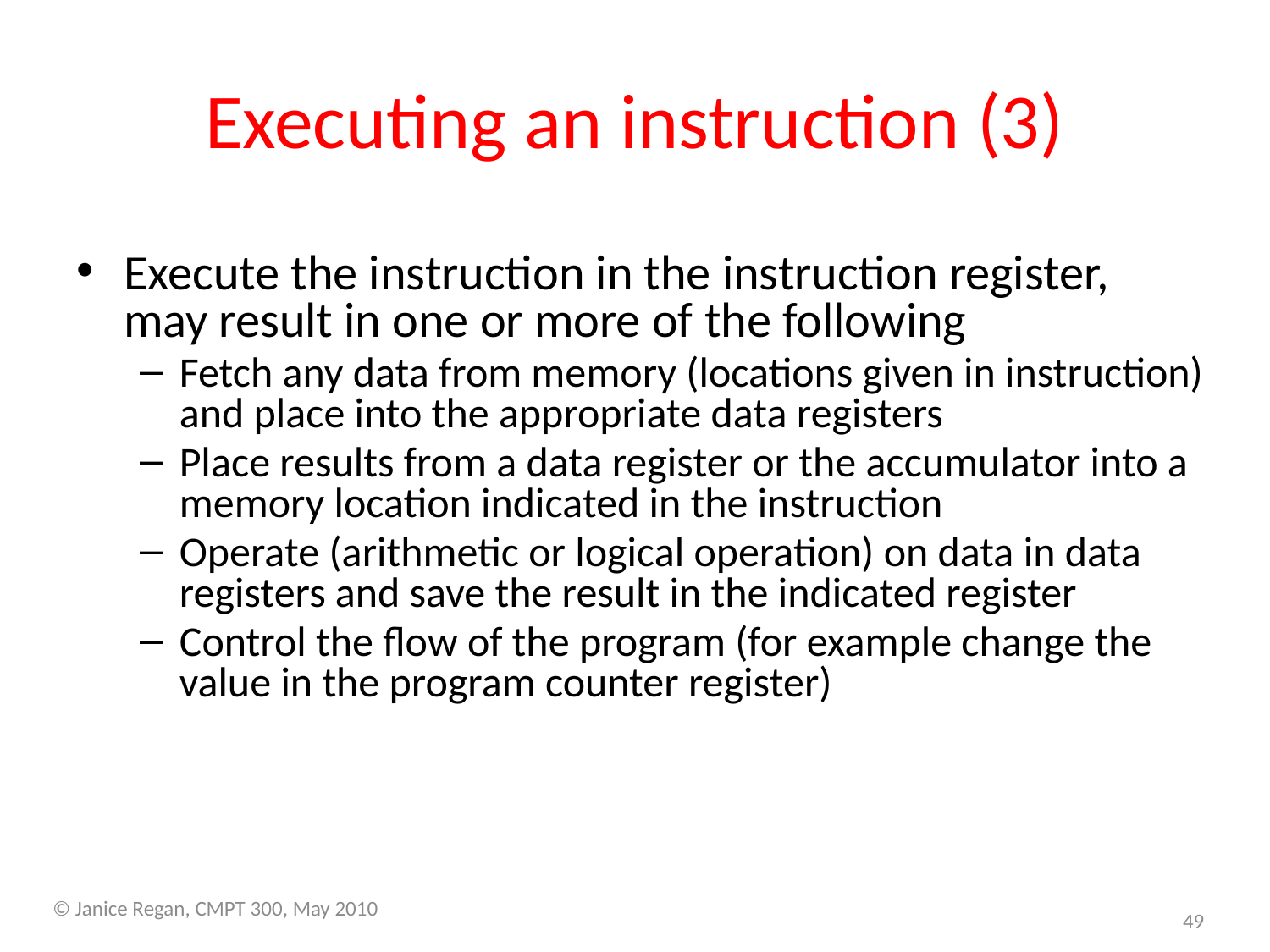

# Executing an instruction (3)
Execute the instruction in the instruction register, may result in one or more of the following
Fetch any data from memory (locations given in instruction) and place into the appropriate data registers
Place results from a data register or the accumulator into a memory location indicated in the instruction
Operate (arithmetic or logical operation) on data in data registers and save the result in the indicated register
Control the flow of the program (for example change the value in the program counter register)

 © Janice Regan, CMPT 300, May 2010
49